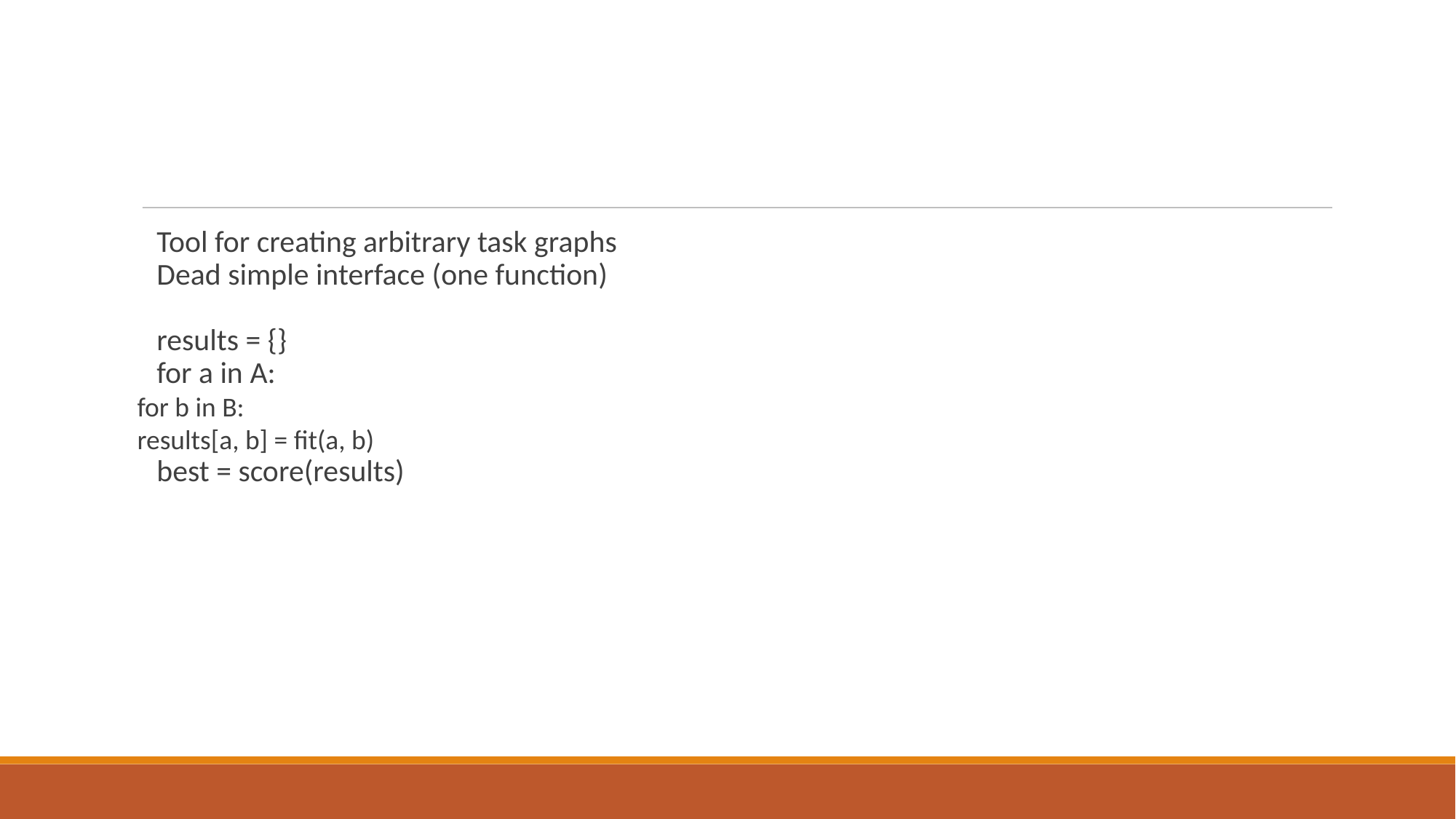

Tool for creating arbitrary task graphs
Dead simple interface (one function)

results = {}
for a in A:
 for b in B:
 results[a, b] = fit(a, b)
best = score(results)